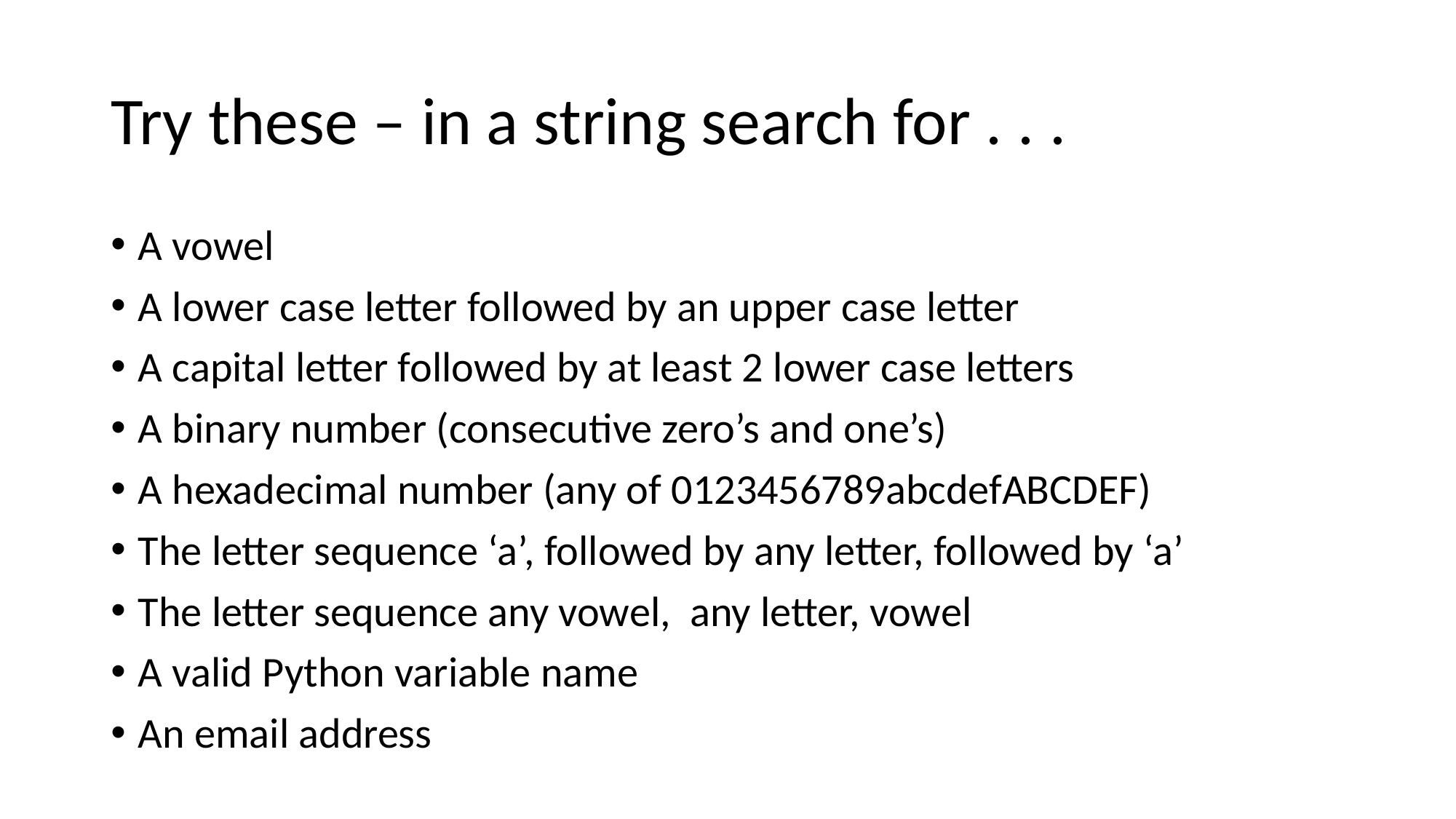

# Try these – in a string search for . . .
A vowel
A lower case letter followed by an upper case letter
A capital letter followed by at least 2 lower case letters
A binary number (consecutive zero’s and one’s)
A hexadecimal number (any of 0123456789abcdefABCDEF)
The letter sequence ‘a’, followed by any letter, followed by ‘a’
The letter sequence any vowel,  any letter, vowel
A valid Python variable name
An email address